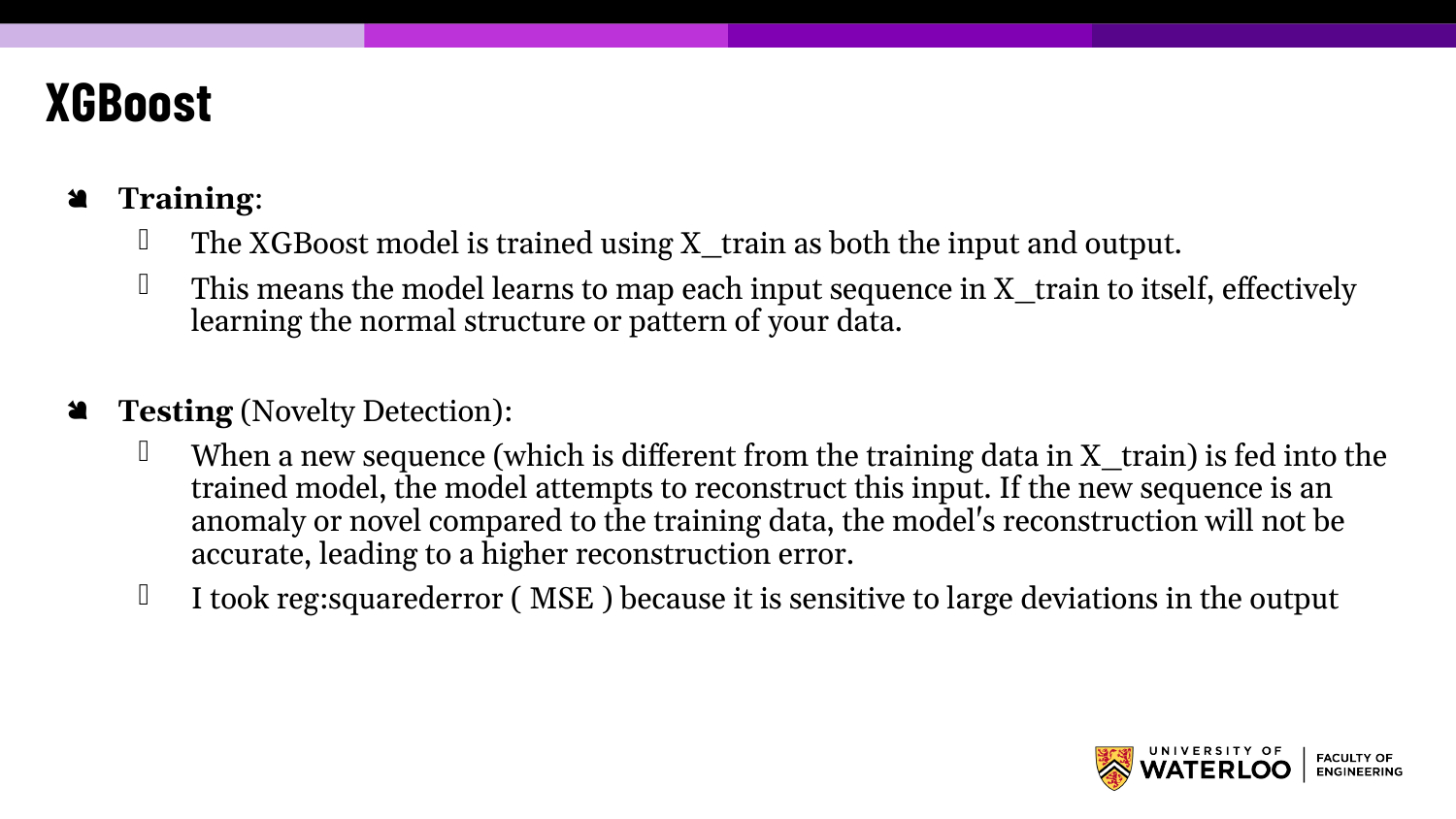

# XGBoost
Training:
The XGBoost model is trained using X_train as both the input and output.
This means the model learns to map each input sequence in X_train to itself, effectively learning the normal structure or pattern of your data.

Testing (Novelty Detection):
When a new sequence (which is different from the training data in X_train) is fed into the trained model, the model attempts to reconstruct this input. If the new sequence is an anomaly or novel compared to the training data, the model's reconstruction will not be accurate, leading to a higher reconstruction error.
I took reg:squarederror ( MSE ) because it is sensitive to large deviations in the output